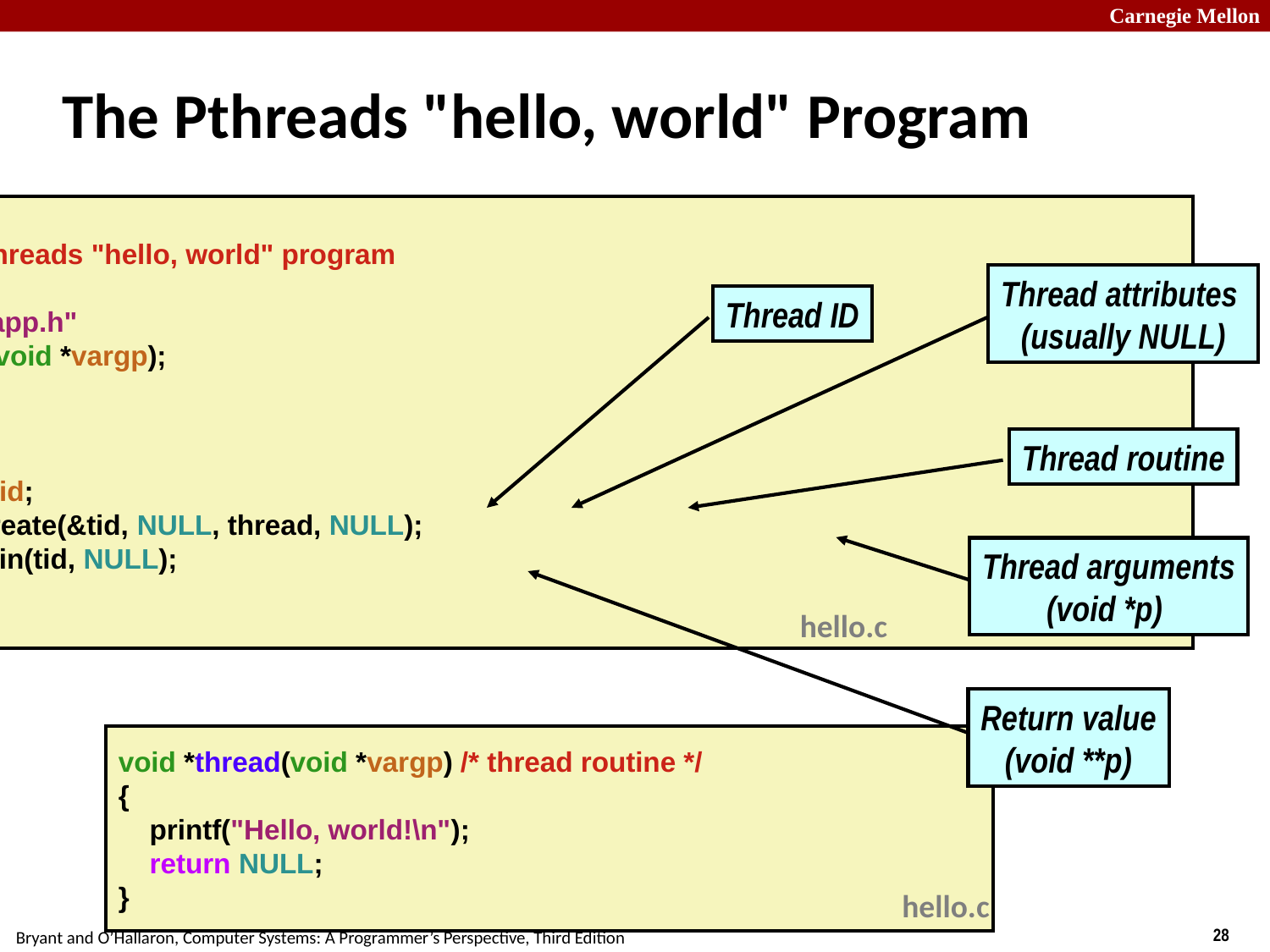

The Pthreads "hello, world" Program
/*
 * hello.c - Pthreads "hello, world" program
 */
#include "csapp.h"
void *thread(void *vargp);

int main()
{
    pthread_t tid;
    Pthread_create(&tid, NULL, thread, NULL);
    Pthread_join(tid, NULL);
    exit(0);
}
Thread attributes
(usually NULL)

Thread ID

Thread routine

Thread arguments
(void *p)

Return value
(void **p)
hello.c
void *thread(void *vargp) /* thread routine */
{
    printf("Hello, world!\n");
    return NULL;
}
hello.c